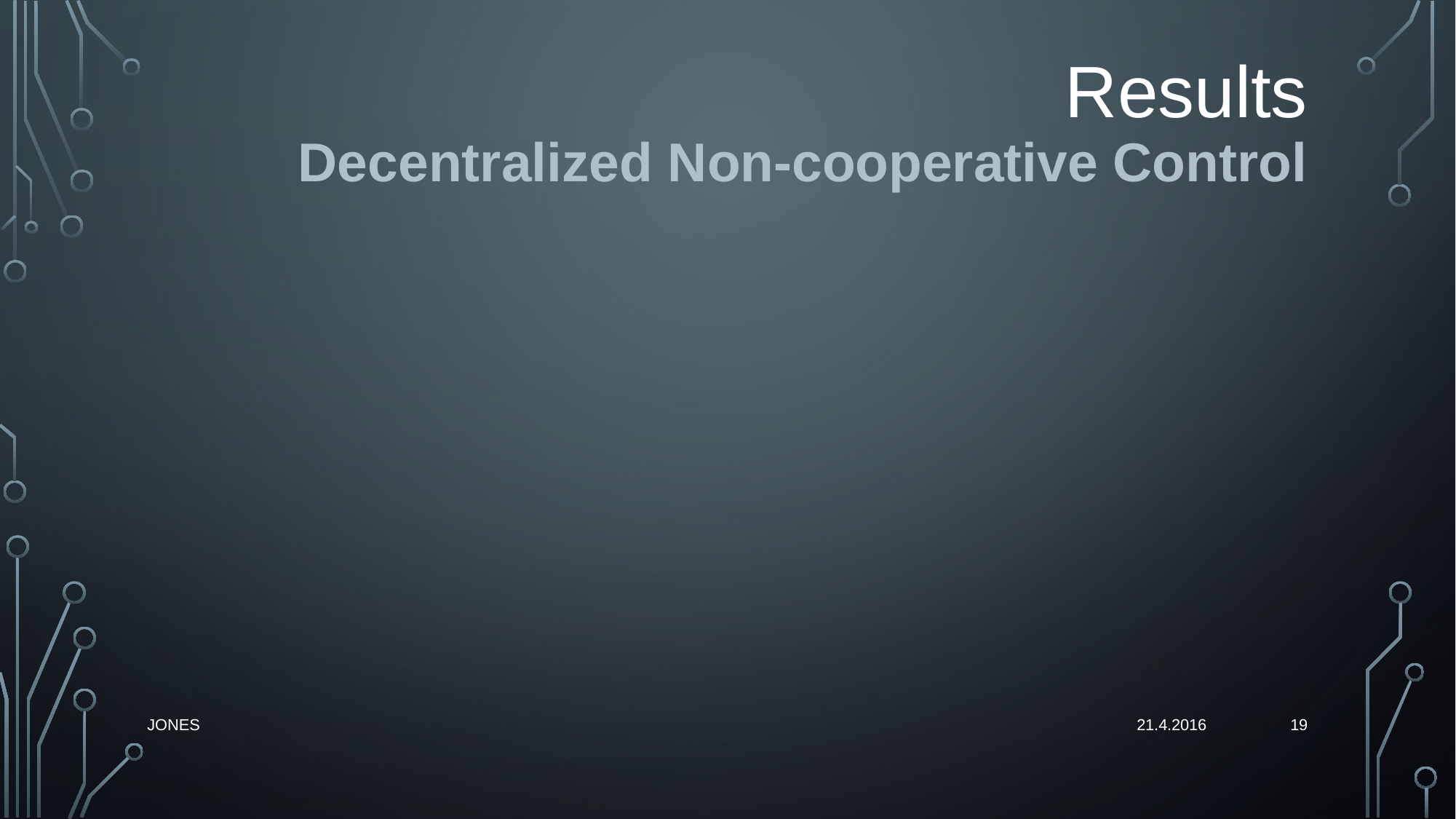

# Results
Decentralized Non-cooperative Control

19
JONES
21.4.2016